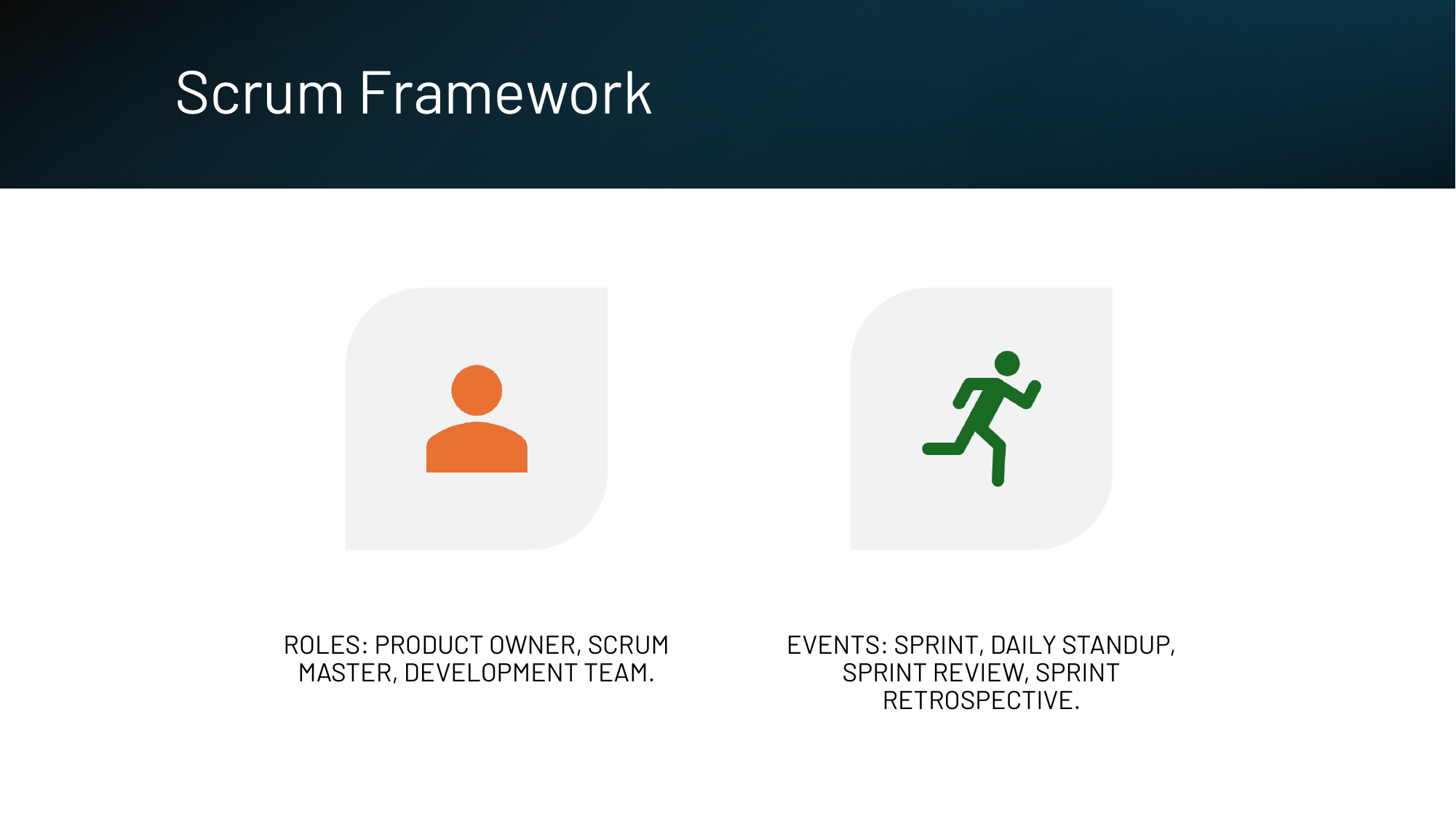

# Scrum Framework
Roles: Product Owner, Scrum Master, Development Team.
Events: Sprint, Daily Standup, Sprint Review, Sprint Retrospective.